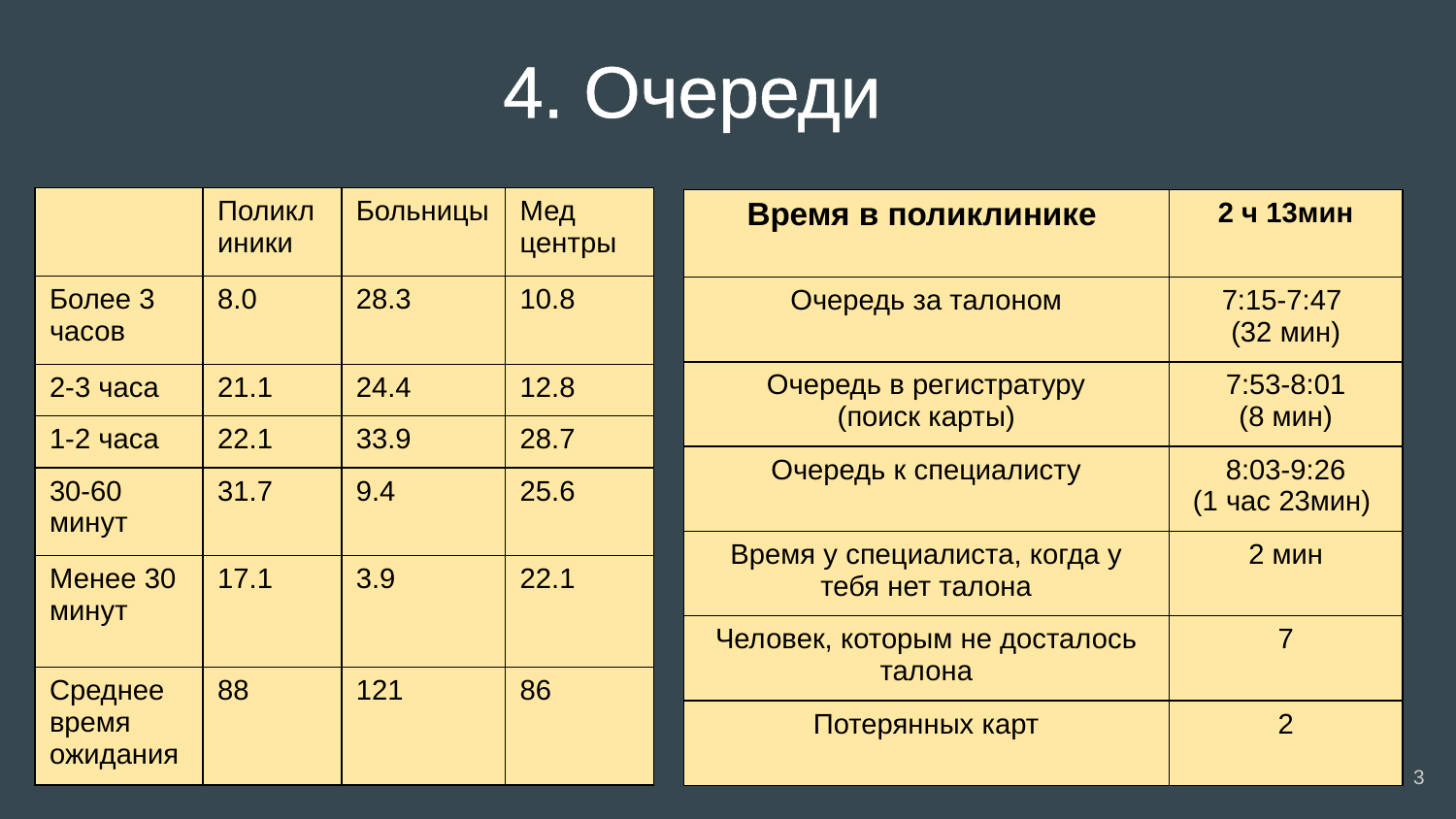

4. Очереди
|  | Поликлиники | Больницы | Мед центры |
| --- | --- | --- | --- |
| Более 3 часов | 8.0 | 28.3 | 10.8 |
| 2-3 часа | 21.1 | 24.4 | 12.8 |
| 1-2 часа | 22.1 | 33.9 | 28.7 |
| 30-60 минут | 31.7 | 9.4 | 25.6 |
| Менее 30 минут | 17.1 | 3.9 | 22.1 |
| Среднее время ожидания | 88 | 121 | 86 |
| Время в поликлинике | 2 ч 13мин |
| --- | --- |
| Очередь за талоном | 7:15-7:47 (32 мин) |
| Очередь в регистратуру (поиск карты) | 7:53-8:01 (8 мин) |
| Очередь к специалисту | 8:03-9:26 (1 час 23мин) |
| Время у специалиста, когда у тебя нет талона | 2 мин |
| Человек, которым не досталось талона | 7 |
| Потерянных карт | 2 |
3